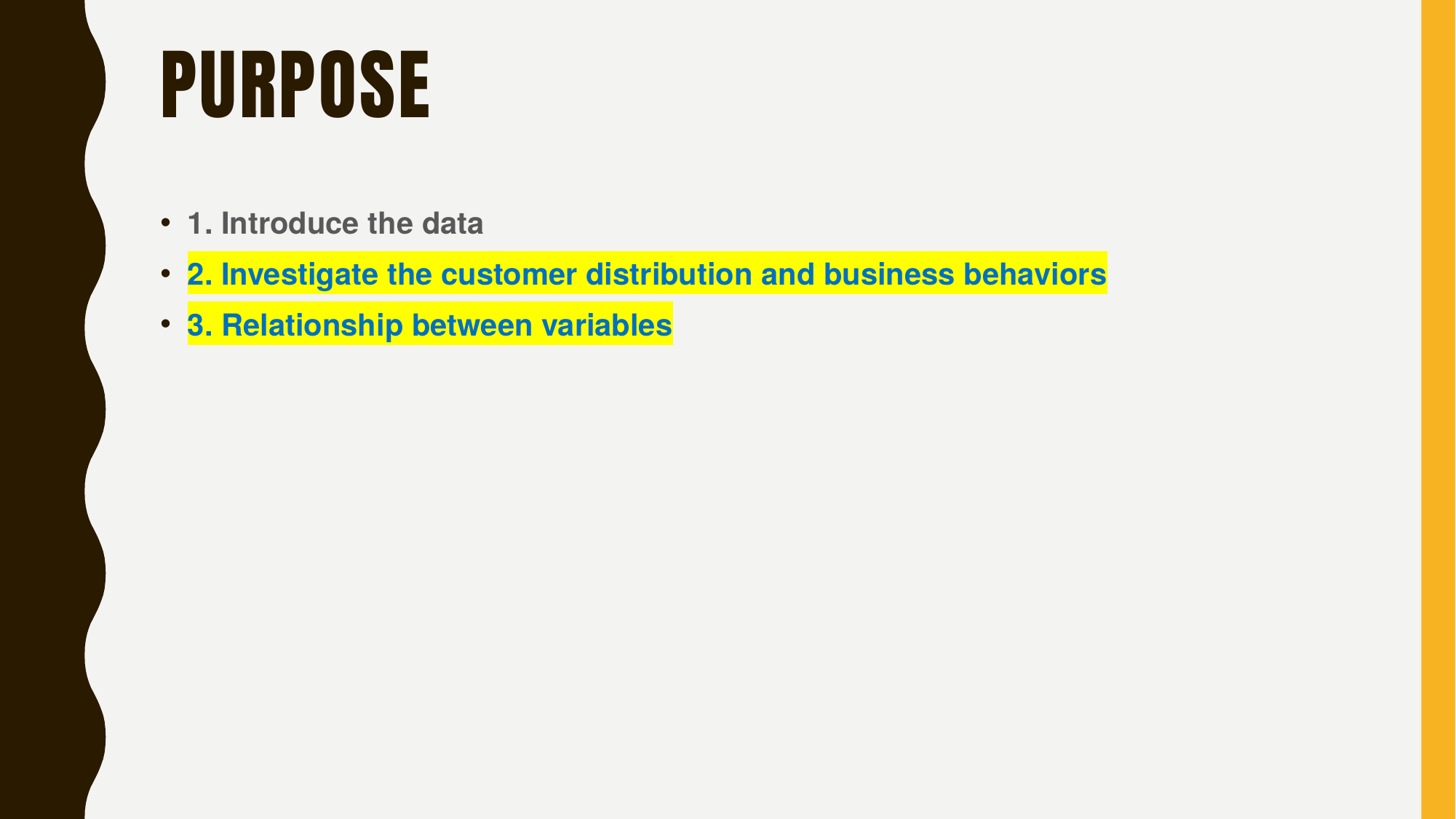

# Purpose
1. Introduce the data
2. Investigate the customer distribution and business behaviors
3. Relationship between variables